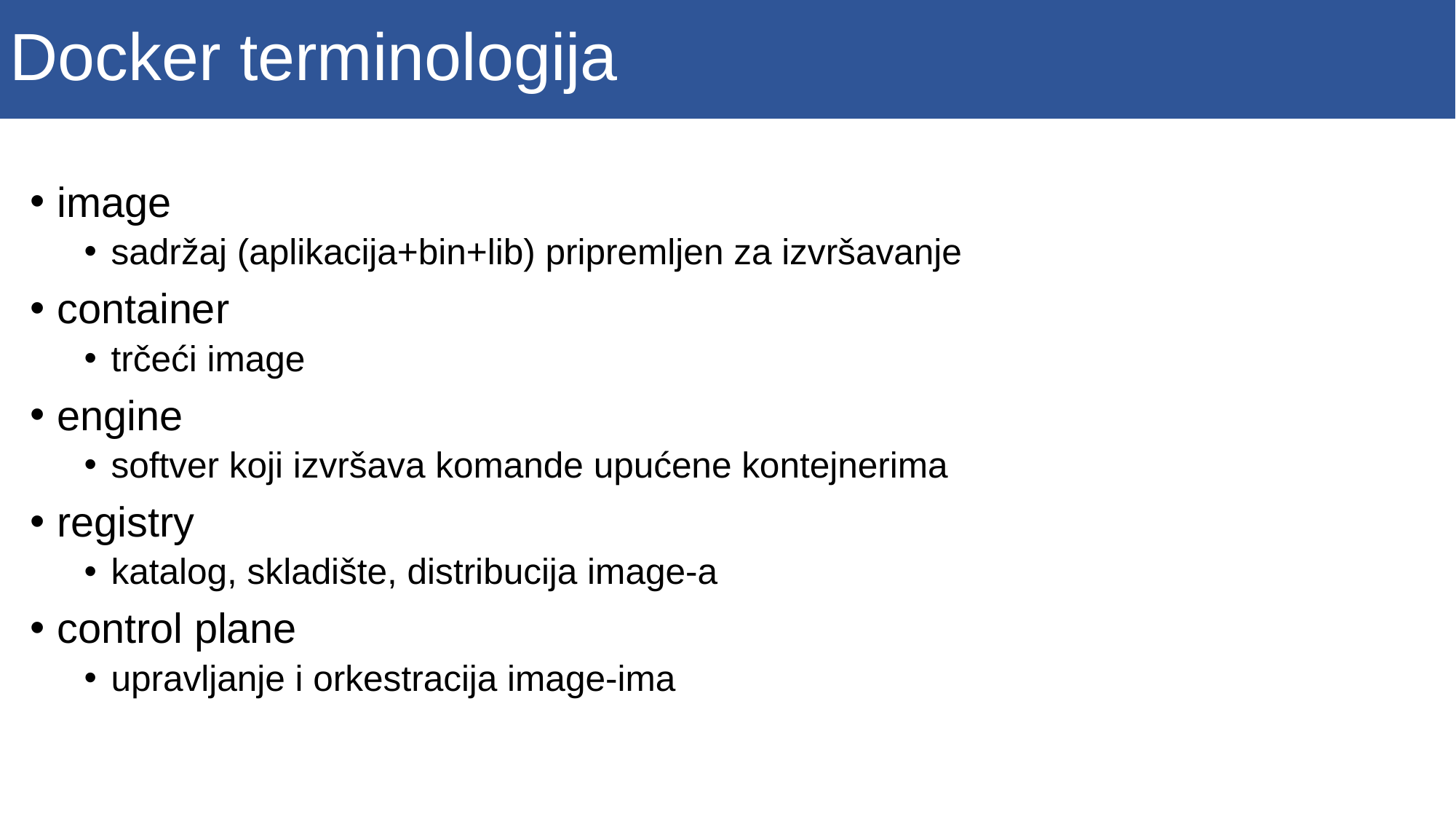

# Docker terminologija
image
sadržaj (aplikacija+bin+lib) pripremljen za izvršavanje
container
trčeći image
engine
softver koji izvršava komande upućene kontejnerima
registry
katalog, skladište, distribucija image-a
control plane
upravljanje i orkestracija image-ima